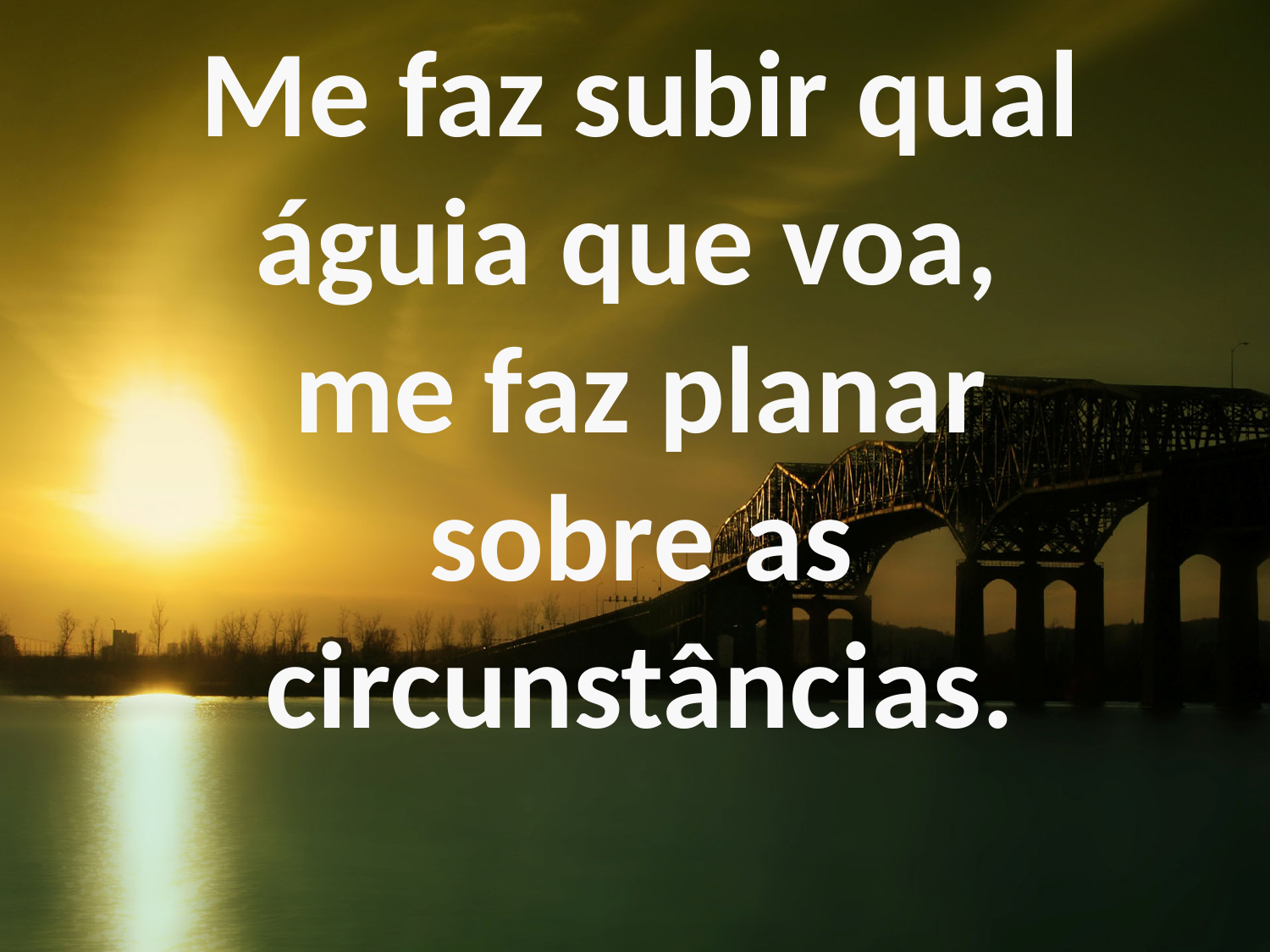

Me faz subir qual águia que voa,
me faz planar
sobre as circunstâncias.